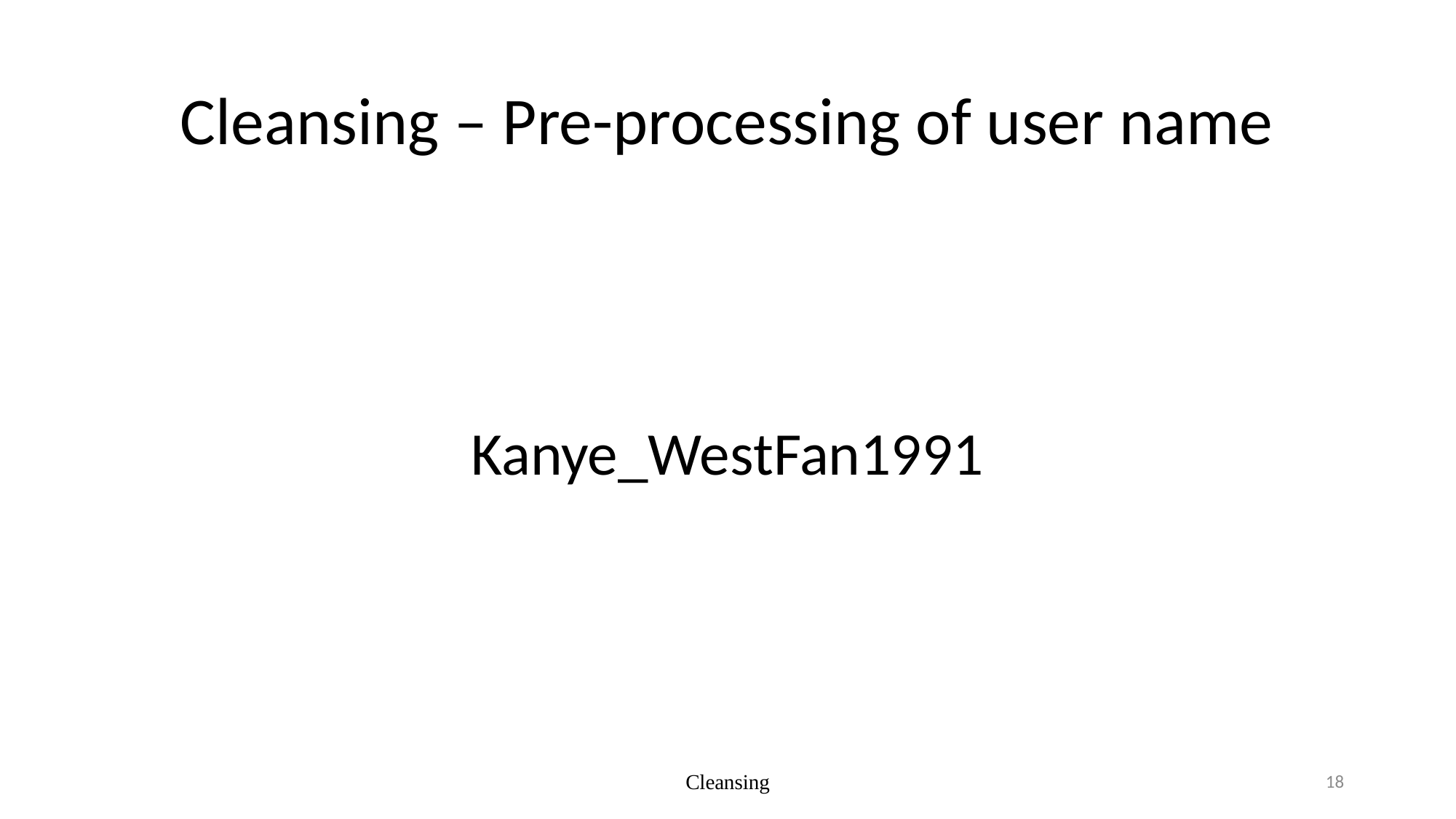

# Cleansing – Pre-processing of user name
Kanye_WestFan1991
Cleansing
18